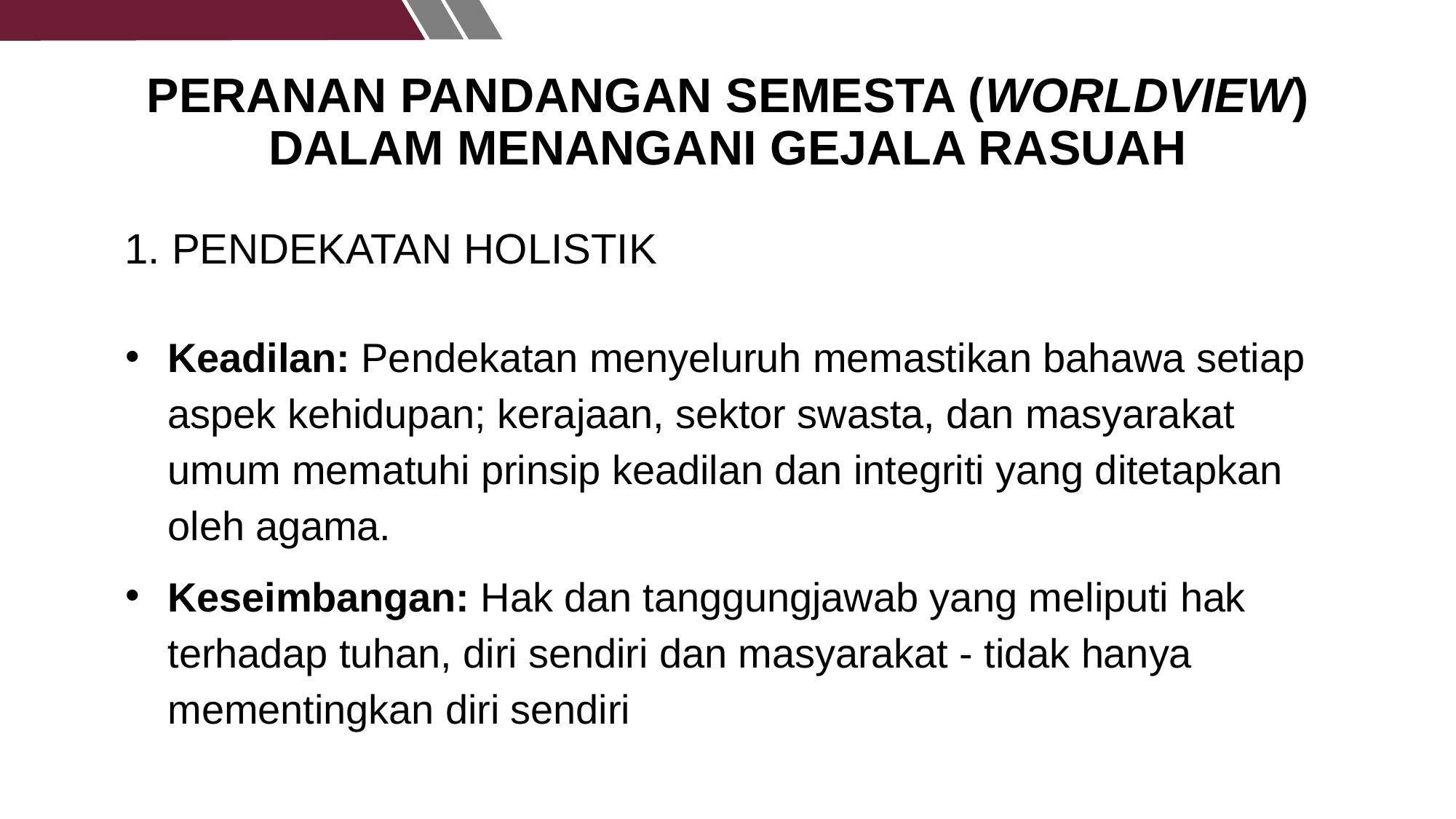

# PERANAN PANDANGAN SEMESTA (WORLDVIEW) DALAM MENANGANI GEJALA RASUAH
1. PENDEKATAN HOLISTIK
Keadilan: Pendekatan menyeluruh memastikan bahawa setiap aspek kehidupan; kerajaan, sektor swasta, dan masyarakat umum mematuhi prinsip keadilan dan integriti yang ditetapkan oleh agama.
Keseimbangan: Hak dan tanggungjawab yang meliputi hak terhadap tuhan, diri sendiri dan masyarakat - tidak hanya mementingkan diri sendiri